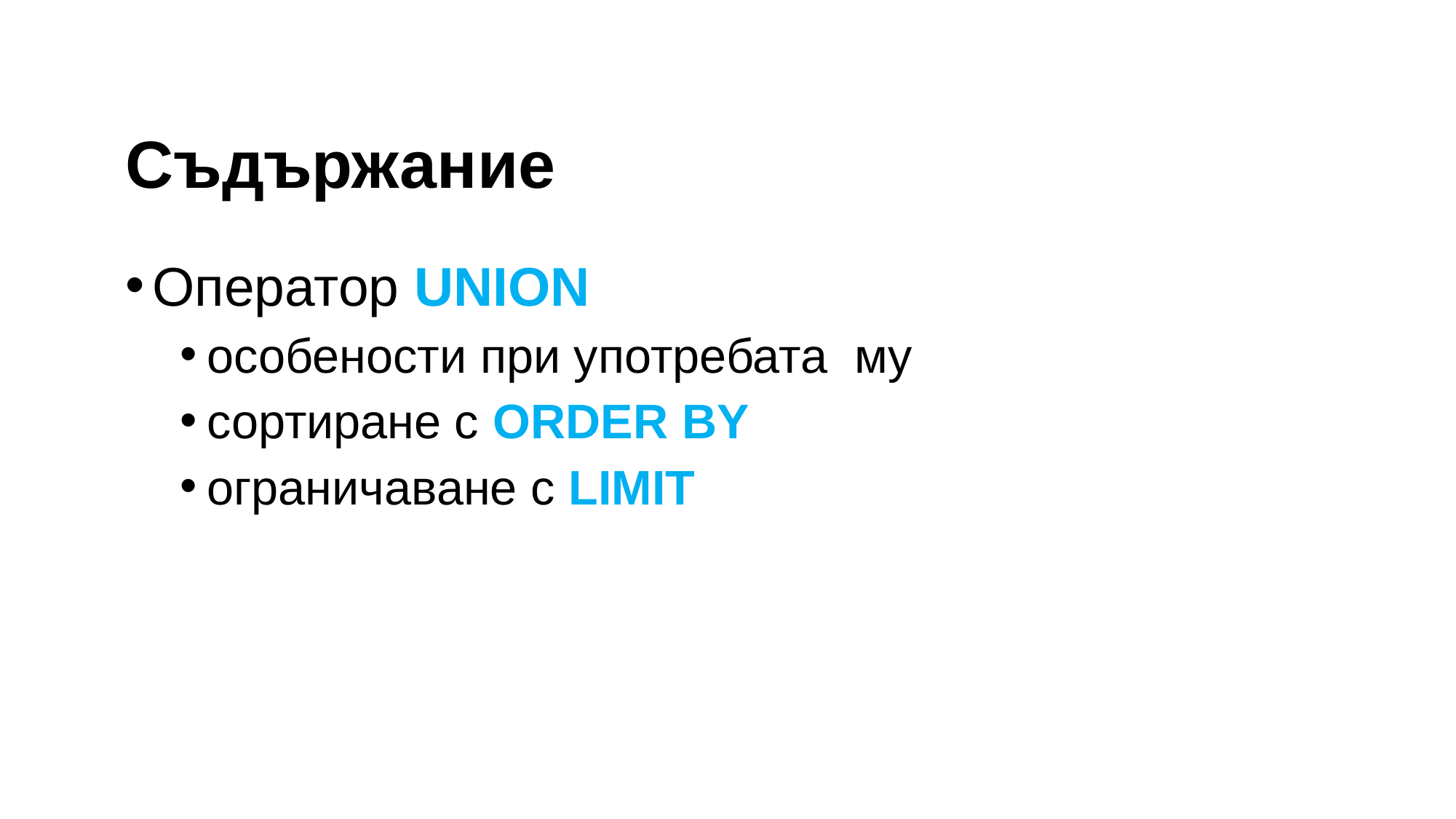

# Съдържание
Оператор UNION
особености при употребата  му
сортиране с ORDER BY
ограничаване с LIMIT